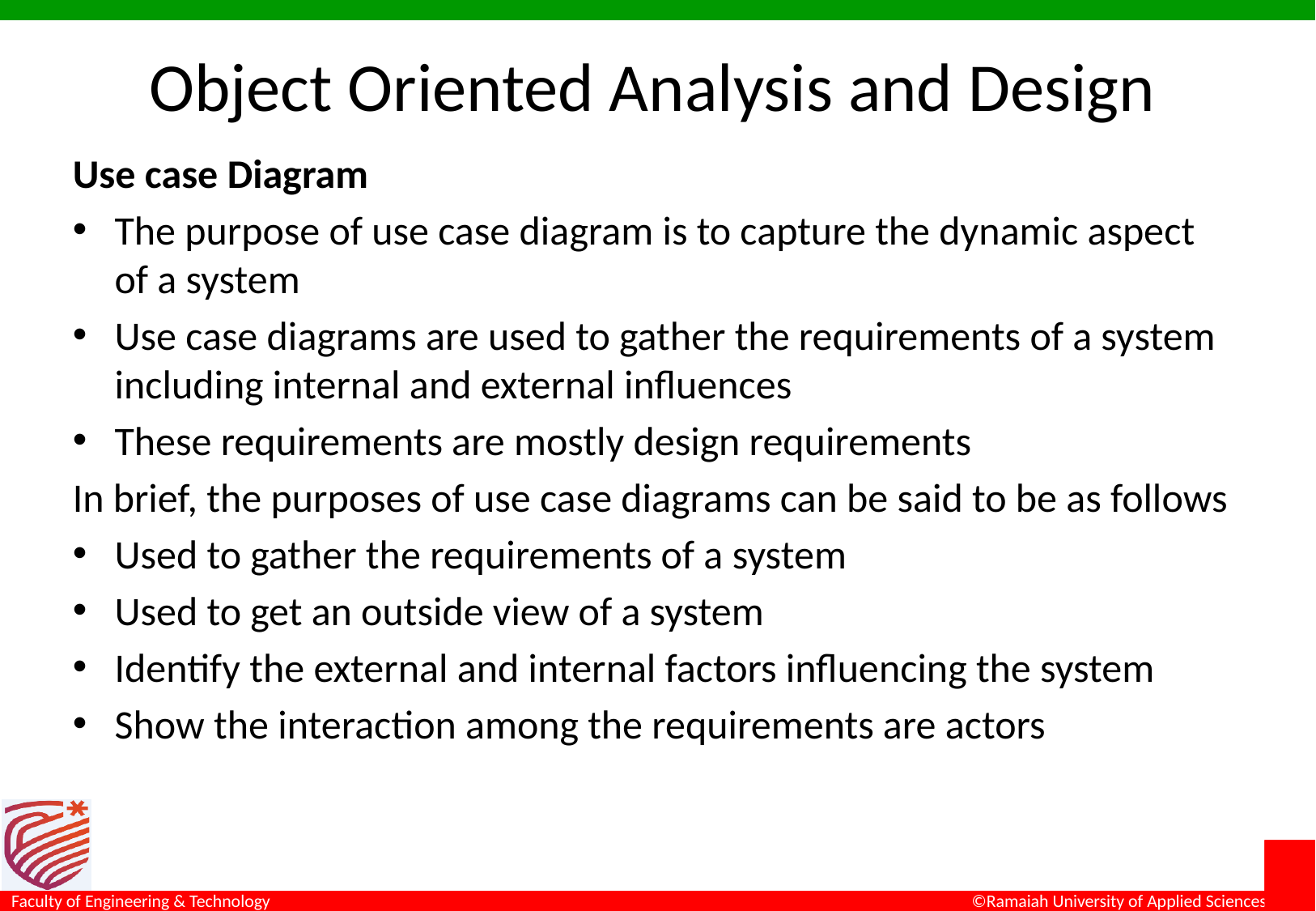

# Object Oriented Analysis and Design
Use case Diagram
The purpose of use case diagram is to capture the dynamic aspect of a system
Use case diagrams are used to gather the requirements of a system including internal and external influences
These requirements are mostly design requirements
In brief, the purposes of use case diagrams can be said to be as follows
Used to gather the requirements of a system
Used to get an outside view of a system
Identify the external and internal factors influencing the system
Show the interaction among the requirements are actors